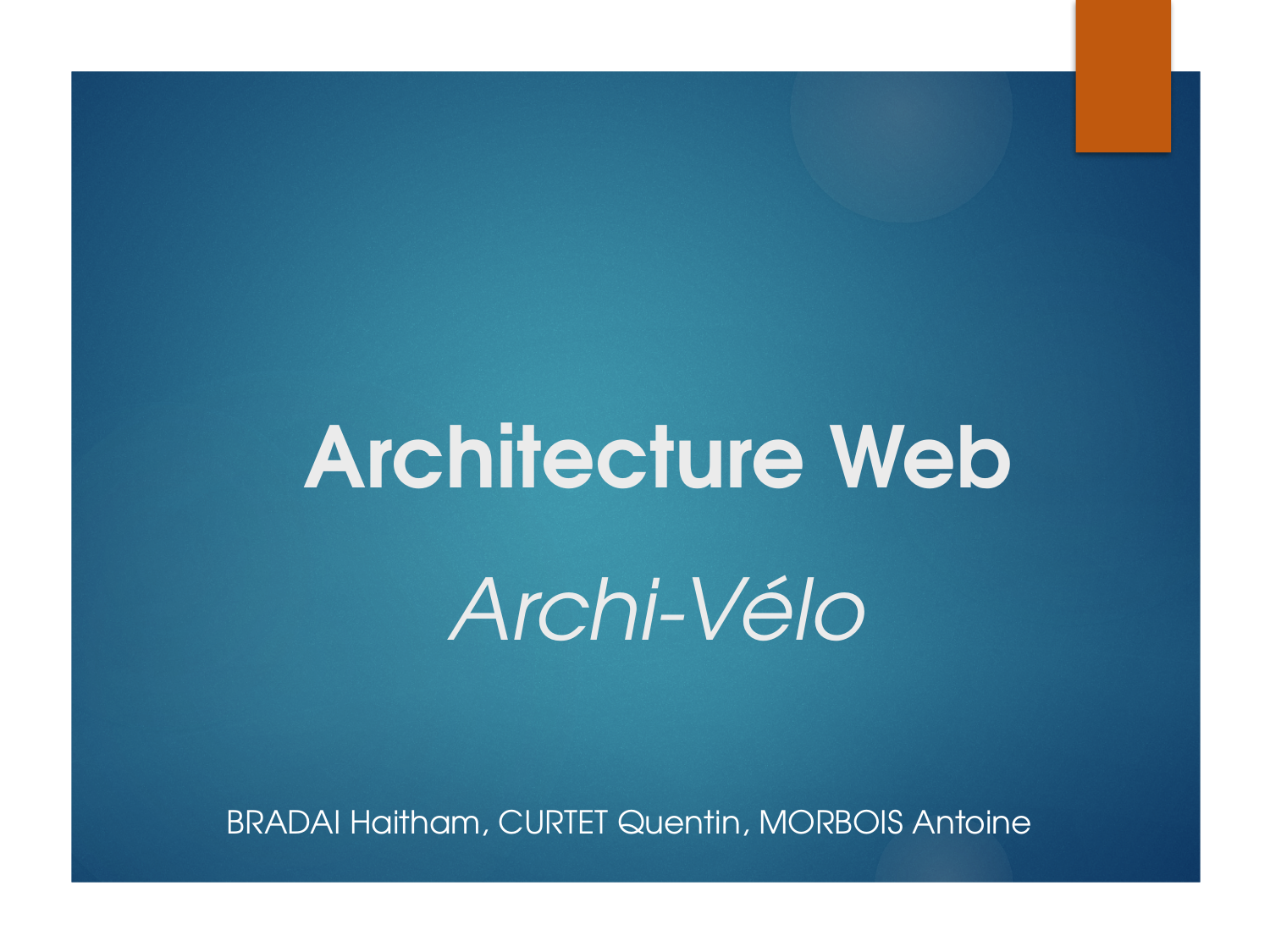

# Architecture Web Archi-Vélo
BRADAI Haitham, CURTET Quentin, MORBOIS Antoine